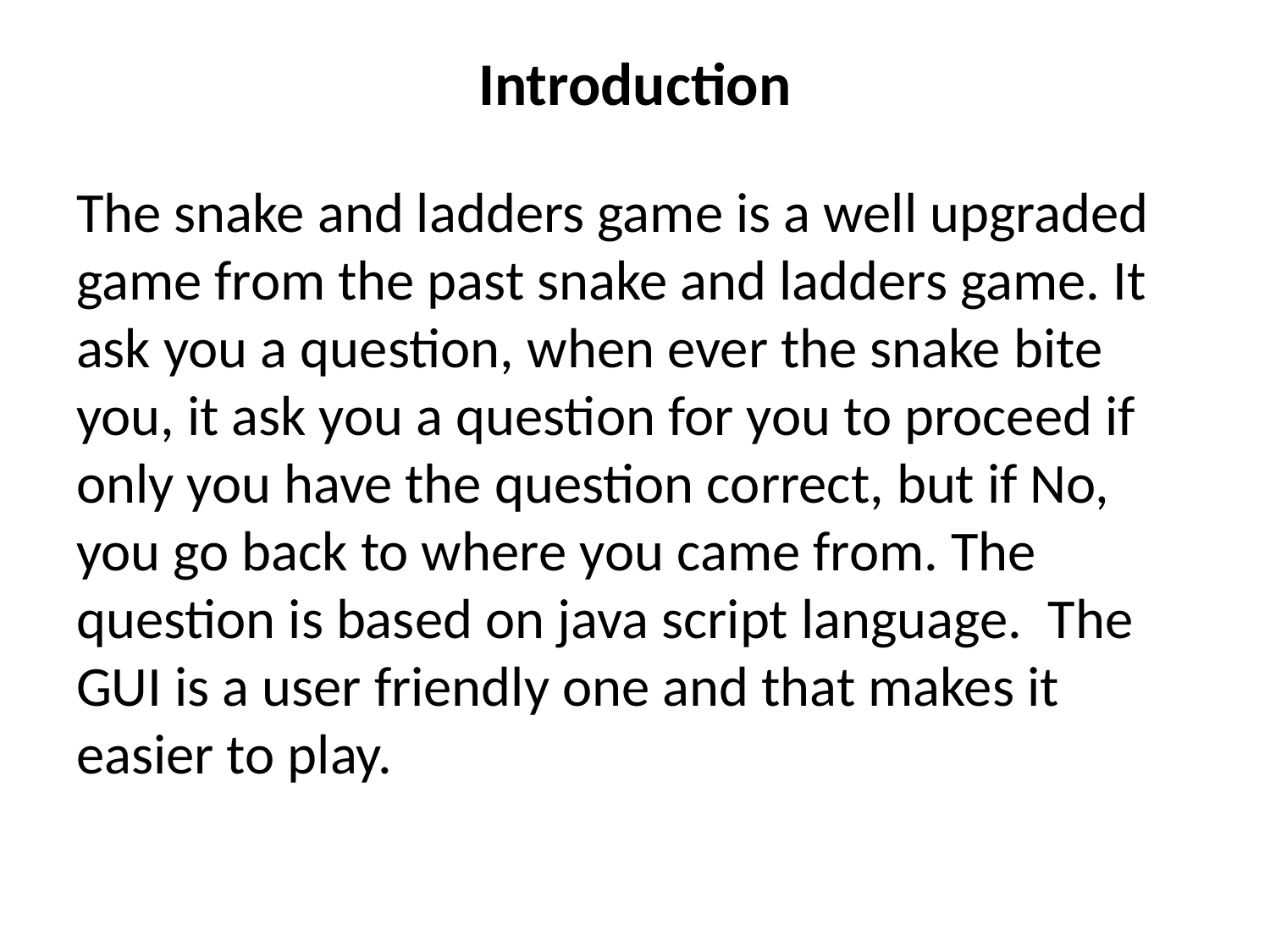

# Introduction
The snake and ladders game is a well upgraded game from the past snake and ladders game. It ask you a question, when ever the snake bite you, it ask you a question for you to proceed if only you have the question correct, but if No, you go back to where you came from. The question is based on java script language.  The GUI is a user friendly one and that makes it easier to play.